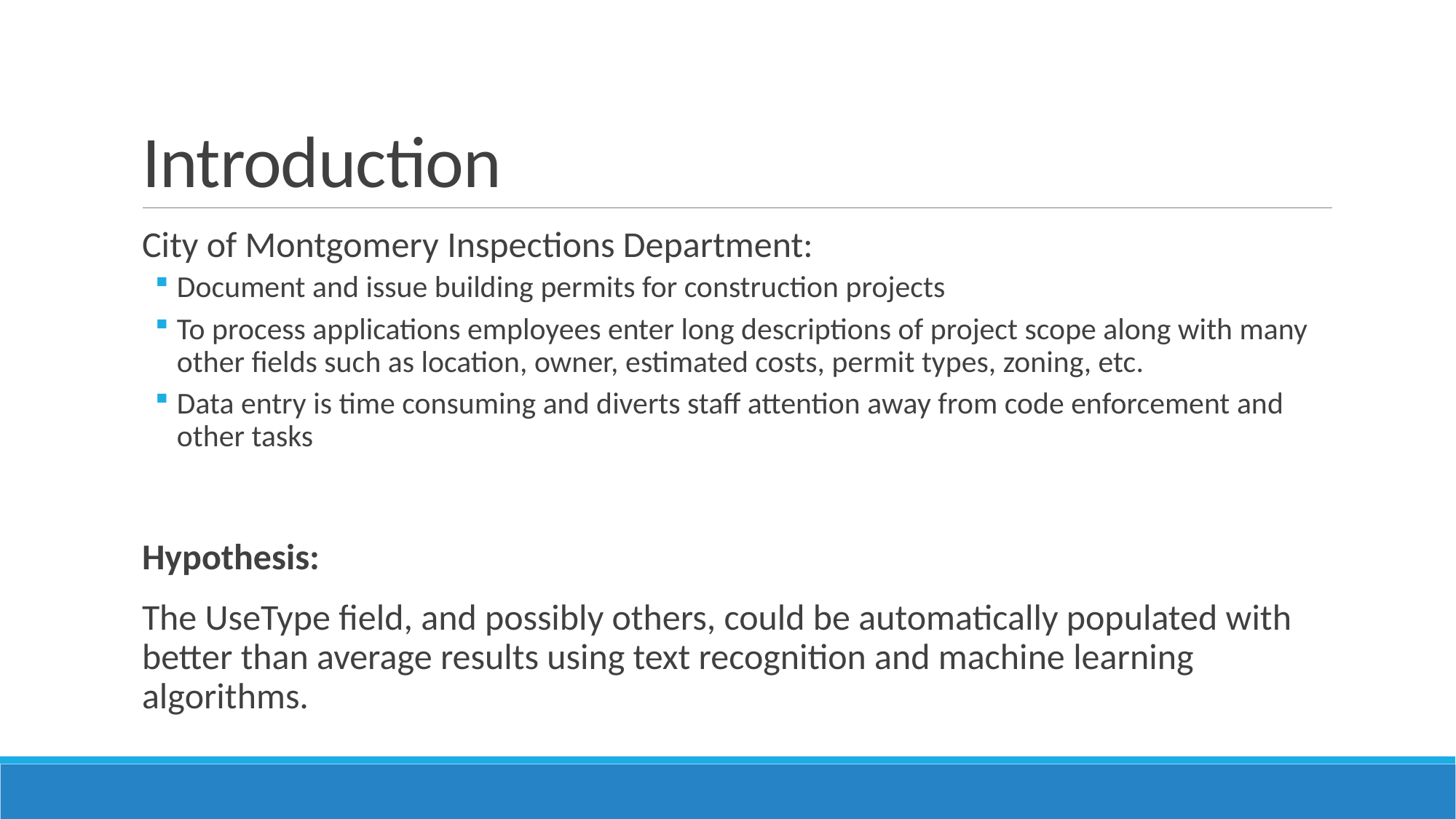

# Introduction
City of Montgomery Inspections Department:
Document and issue building permits for construction projects
To process applications employees enter long descriptions of project scope along with many other fields such as location, owner, estimated costs, permit types, zoning, etc.
Data entry is time consuming and diverts staff attention away from code enforcement and other tasks

Hypothesis:
The UseType field, and possibly others, could be automatically populated with better than average results using text recognition and machine learning algorithms.